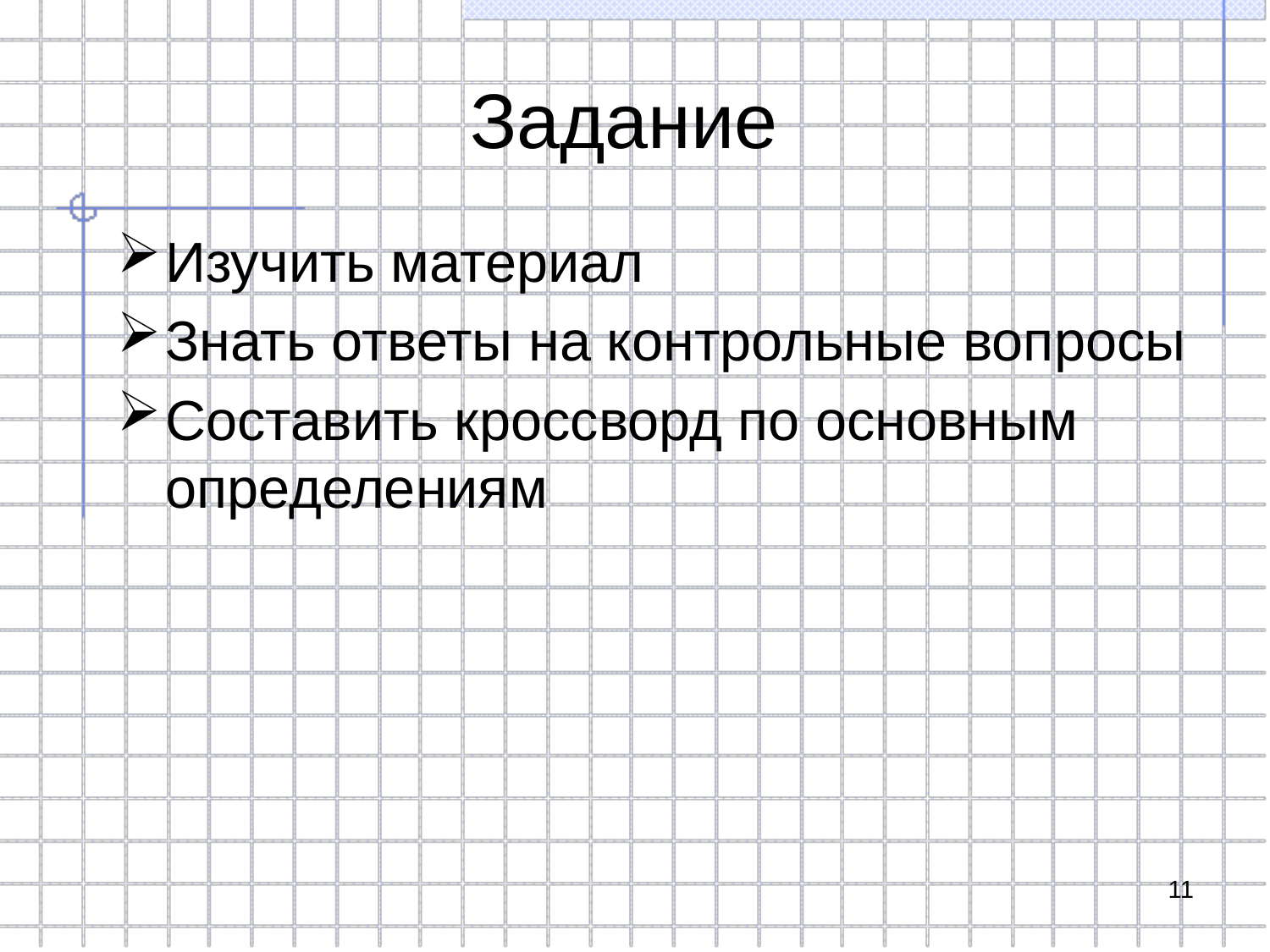

# Задание
Изучить материал
Знать ответы на контрольные вопросы
Составить кроссворд по основным определениям
11